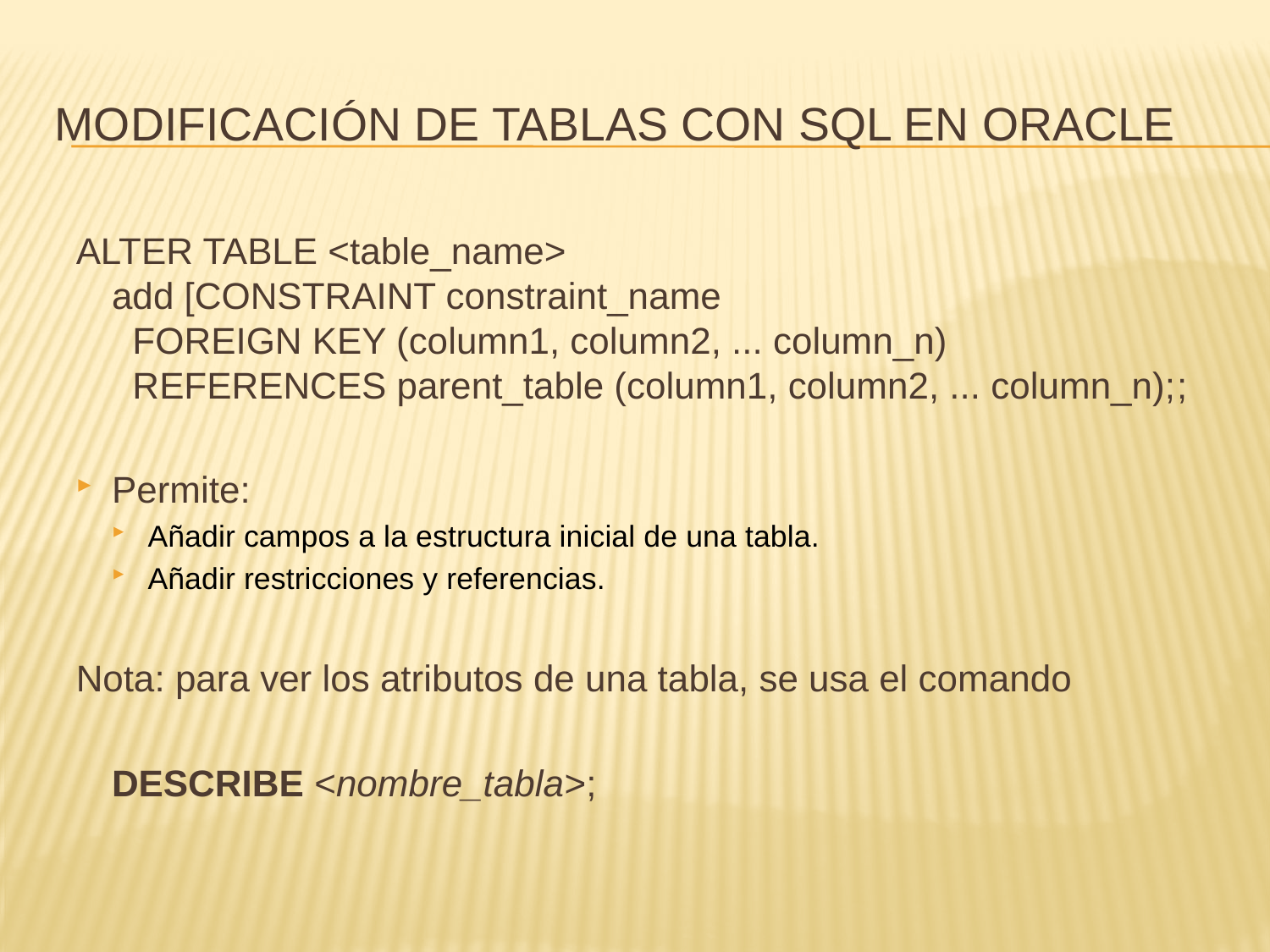

# Modificación de tablas con SQL en Oracle

ALTER TABLE <table_name>
add [CONSTRAINT constraint_name
  FOREIGN KEY (column1, column2, ... column_n)
  REFERENCES parent_table (column1, column2, ... column_n);;

Permite:
Añadir campos a la estructura inicial de una tabla.
Añadir restricciones y referencias.

Nota: para ver los atributos de una tabla, se usa el comando

	DESCRIBE <nombre_tabla>;